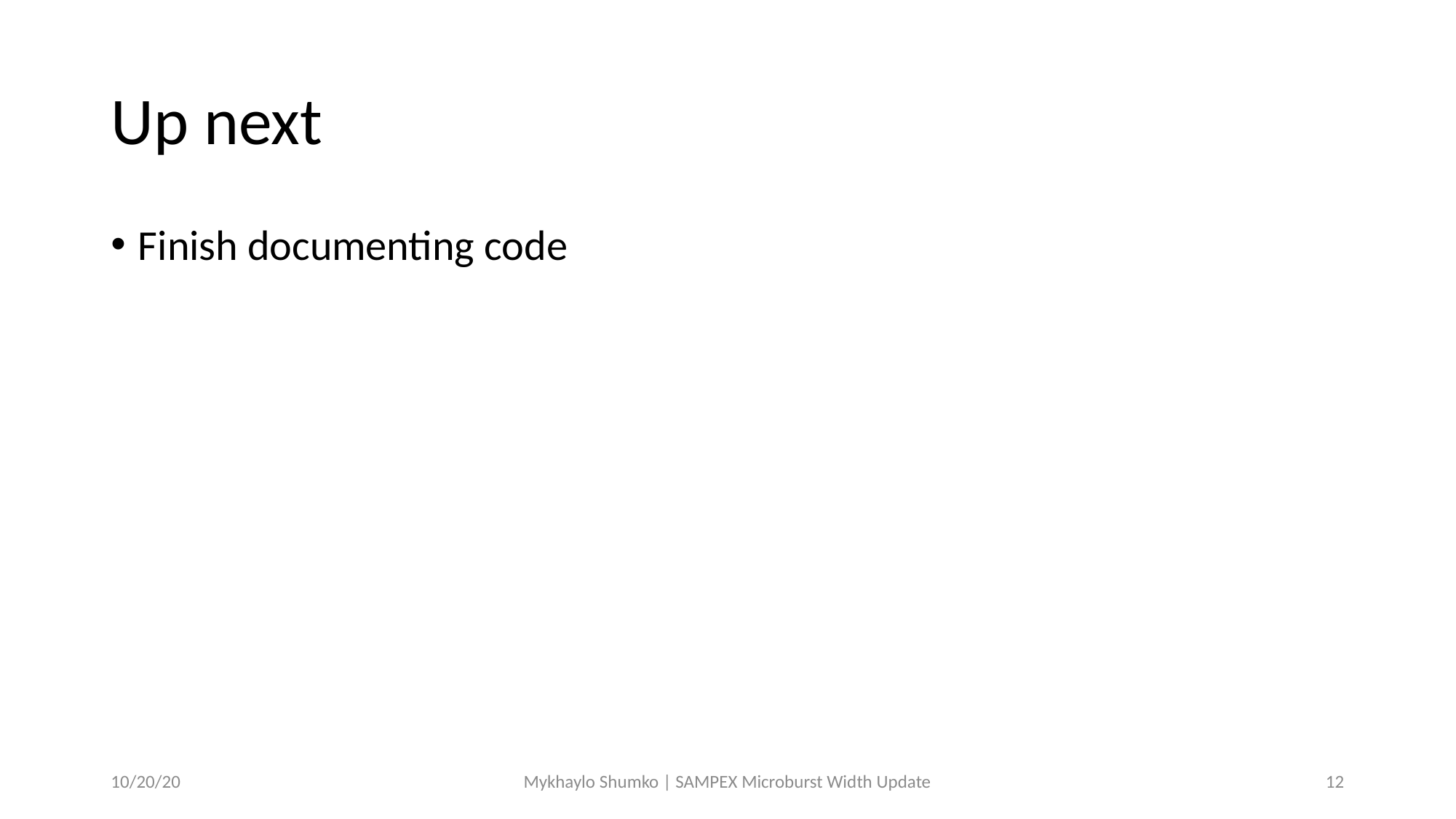

# Up next
Finish documenting code
10/20/20
Mykhaylo Shumko | SAMPEX Microburst Width Update
12